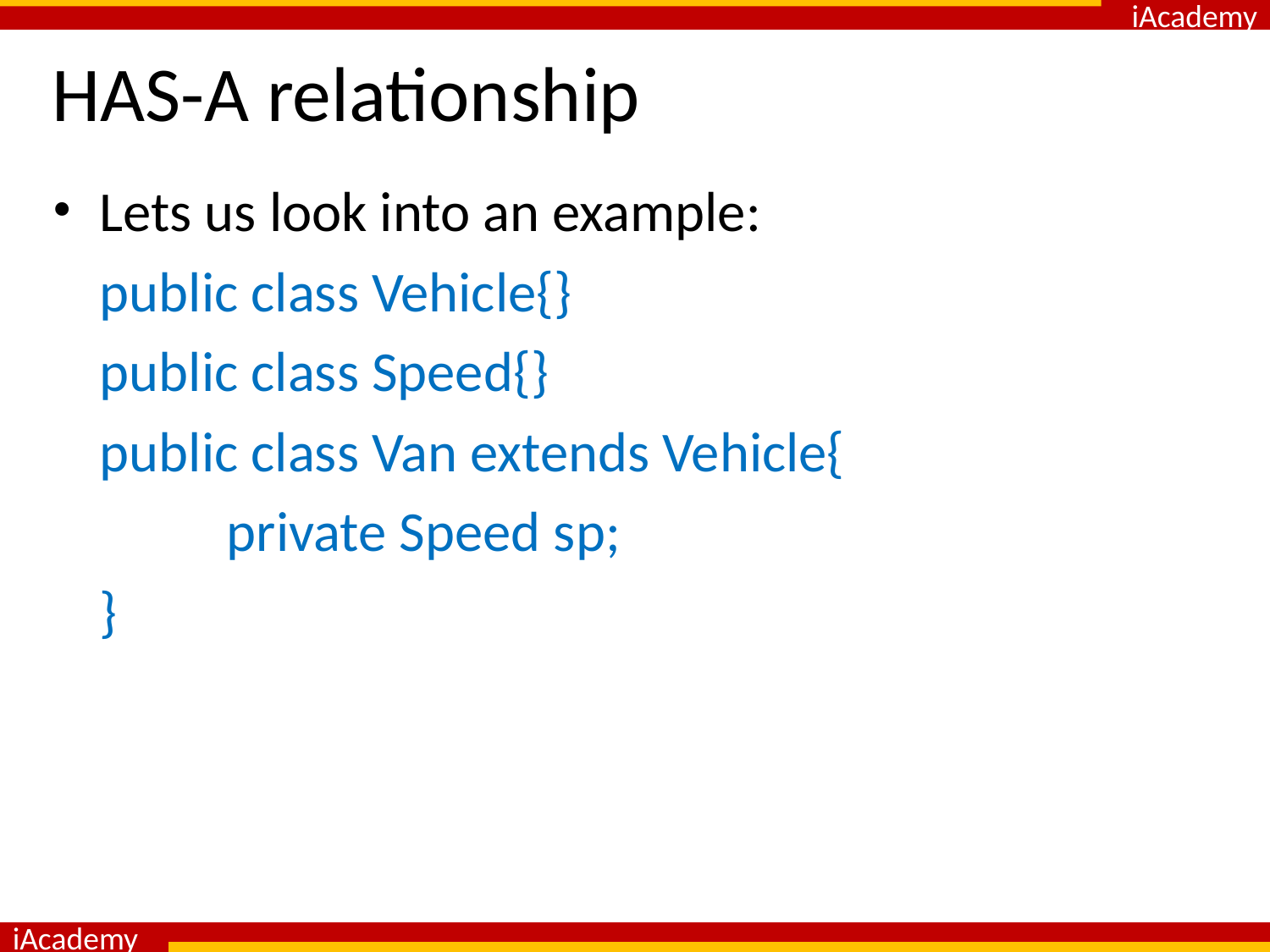

# HAS-A relationship
Lets us look into an example:
	public class Vehicle{}
	public class Speed{}
	public class Van extends Vehicle{
		private Speed sp;
	}